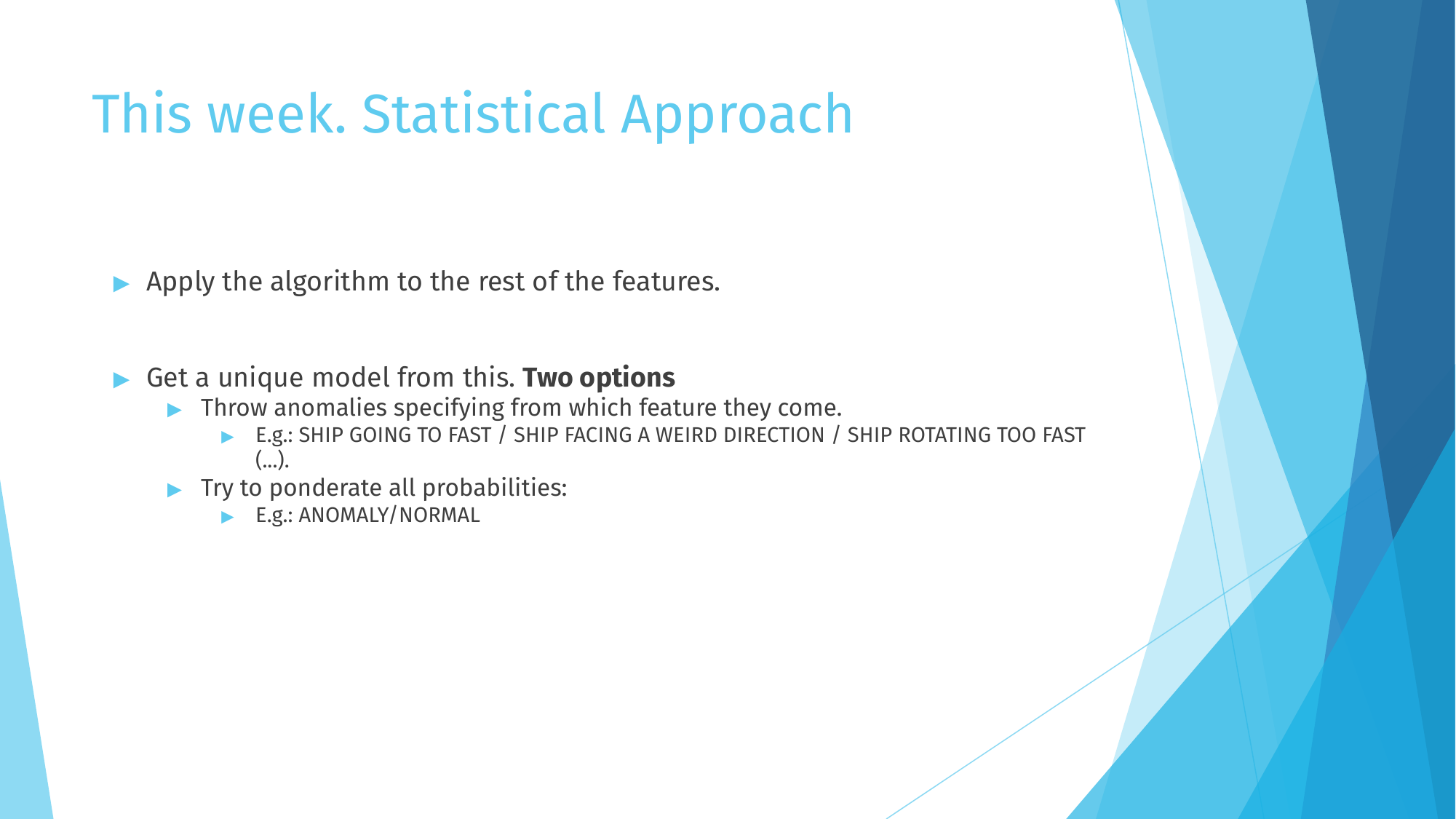

# This week. Statistical Approach
Apply the algorithm to the rest of the features.

Get a unique model from this. Two options
Throw anomalies specifying from which feature they come.
E.g.: SHIP GOING TO FAST / SHIP FACING A WEIRD DIRECTION / SHIP ROTATING TOO FAST (...).
Try to ponderate all probabilities:
E.g.: ANOMALY/NORMAL